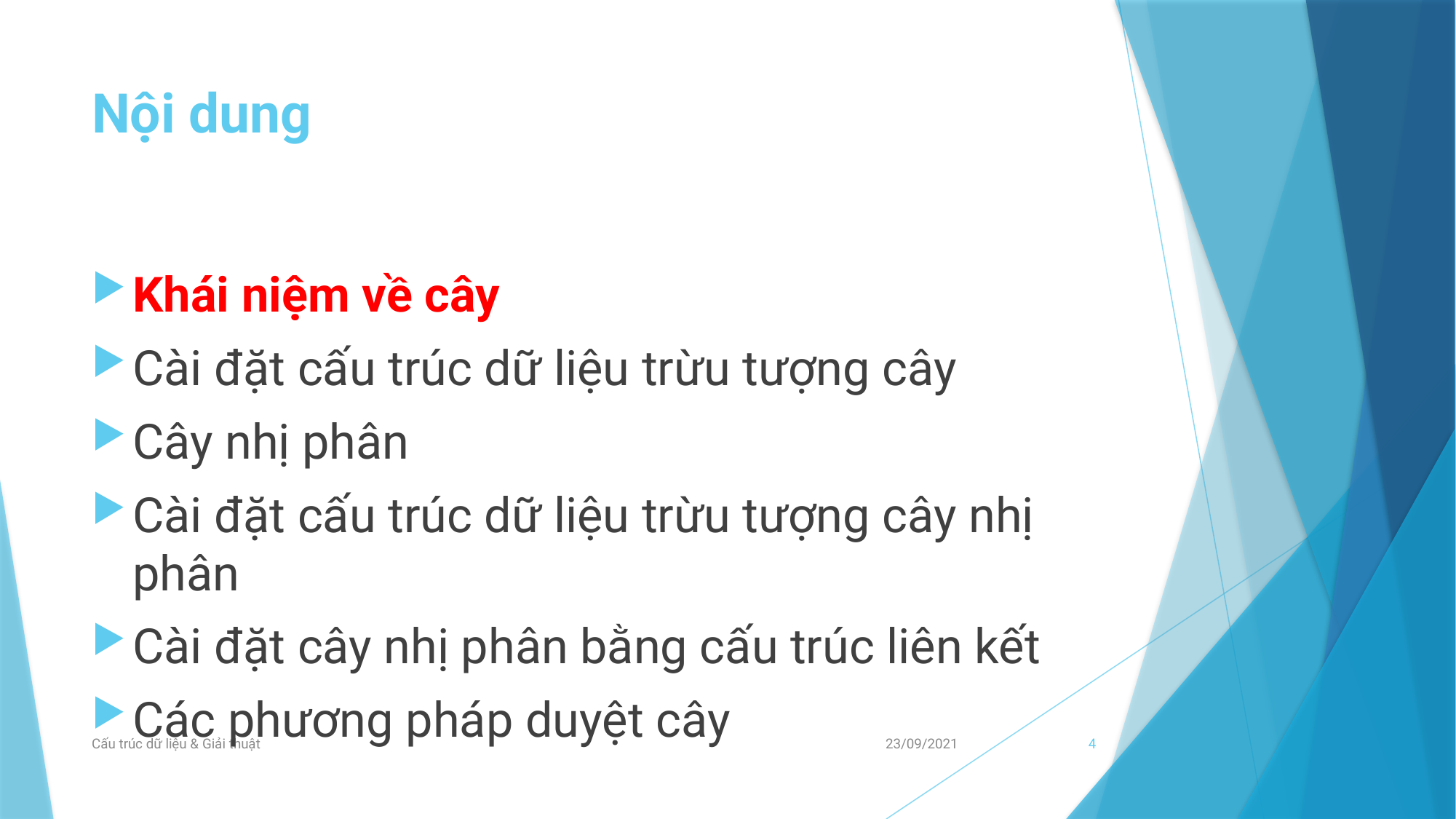

# Nội dung
Khái niệm về cây
Cài đặt cấu trúc dữ liệu trừu tượng cây
Cây nhị phân
Cài đặt cấu trúc dữ liệu trừu tượng cây nhị phân
Cài đặt cây nhị phân bằng cấu trúc liên kết
Các phương pháp duyệt cây
Cấu trúc dữ liệu & Giải thuật
23/09/2021
4